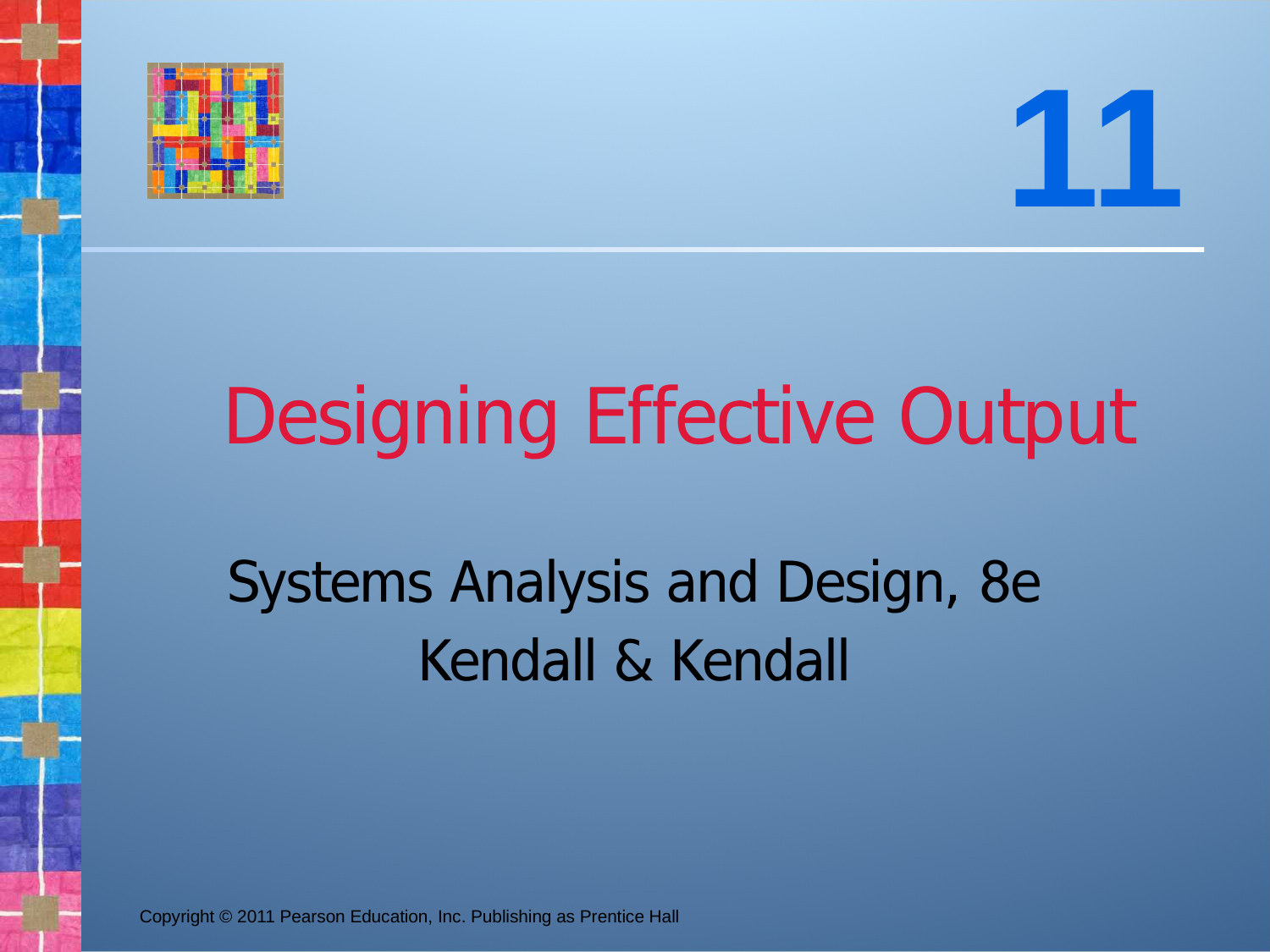

11
# Designing Effective Output
Systems Analysis and Design, 8e
Kendall & Kendall